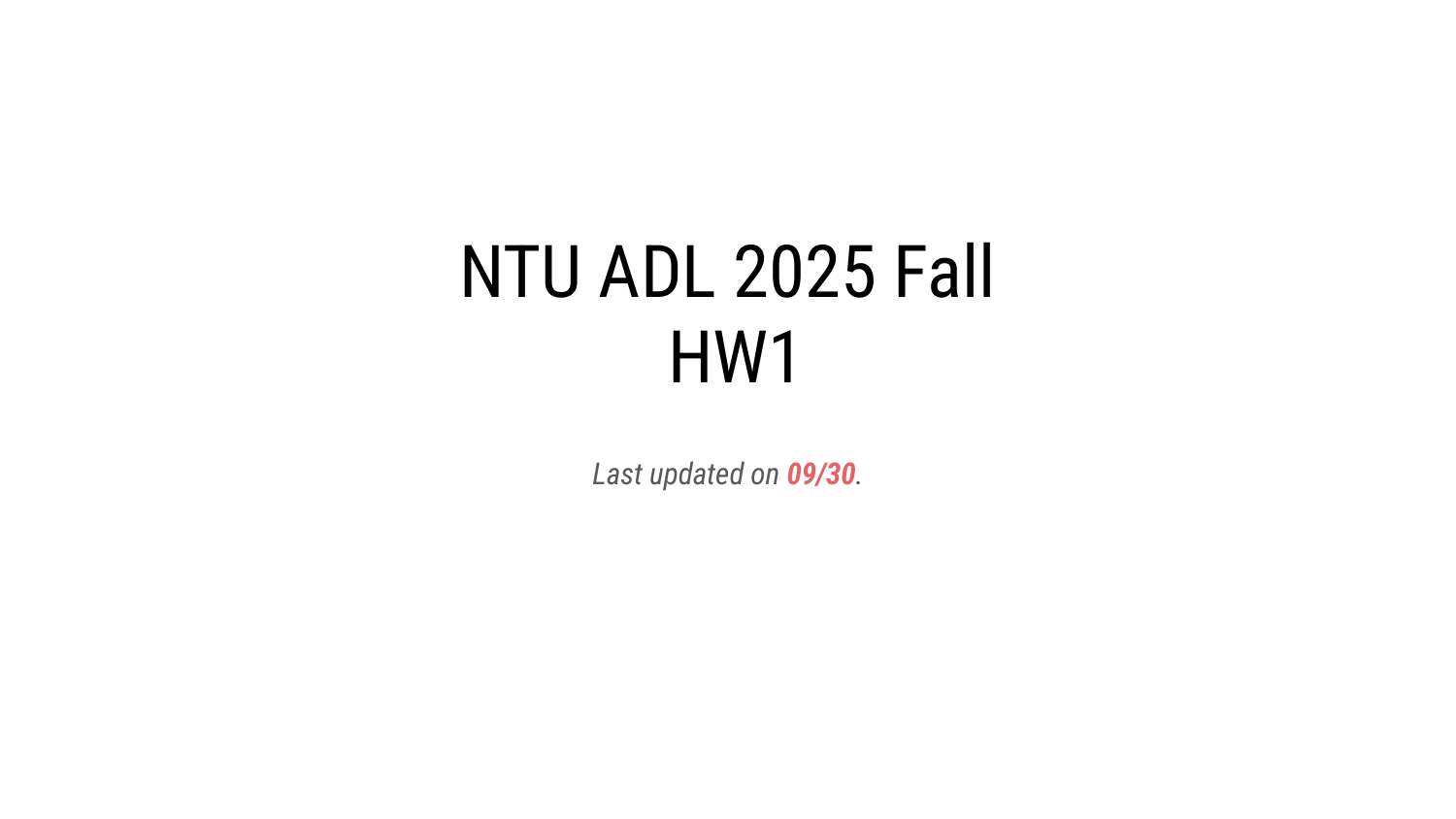

# NTU ADL 2025 Fall
 HW1
Last updated on 09/30.